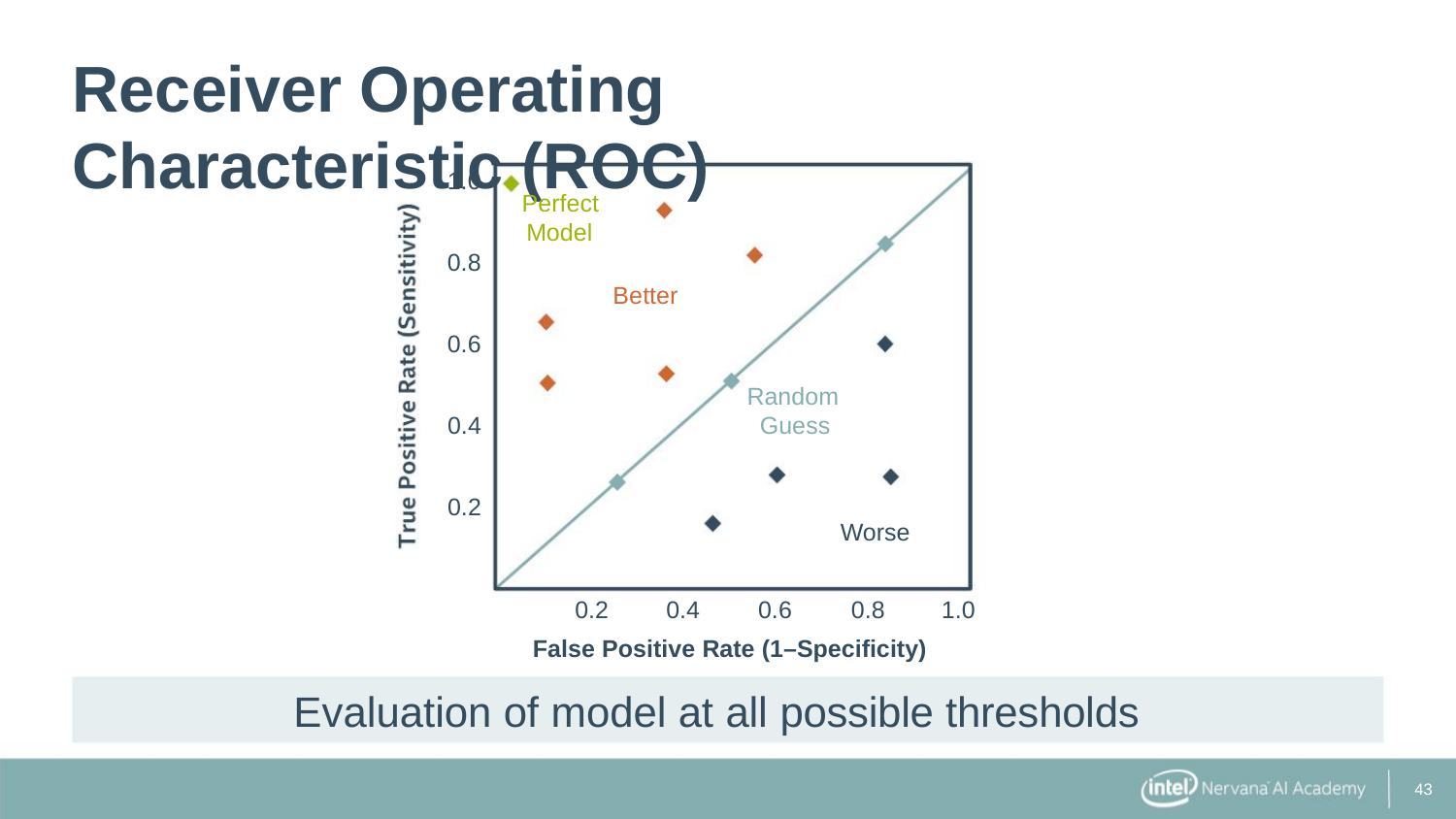

Receiver Operating Characteristic (ROC)
1.0
Perfect
Model
0.8
Better
0.6
Random
Guess
0.4
0.2
Worse
0.8
0.2
0.4
0.6
1.0
False Positive Rate (1–Specificity)
Evaluation of model at all possible thresholds
43